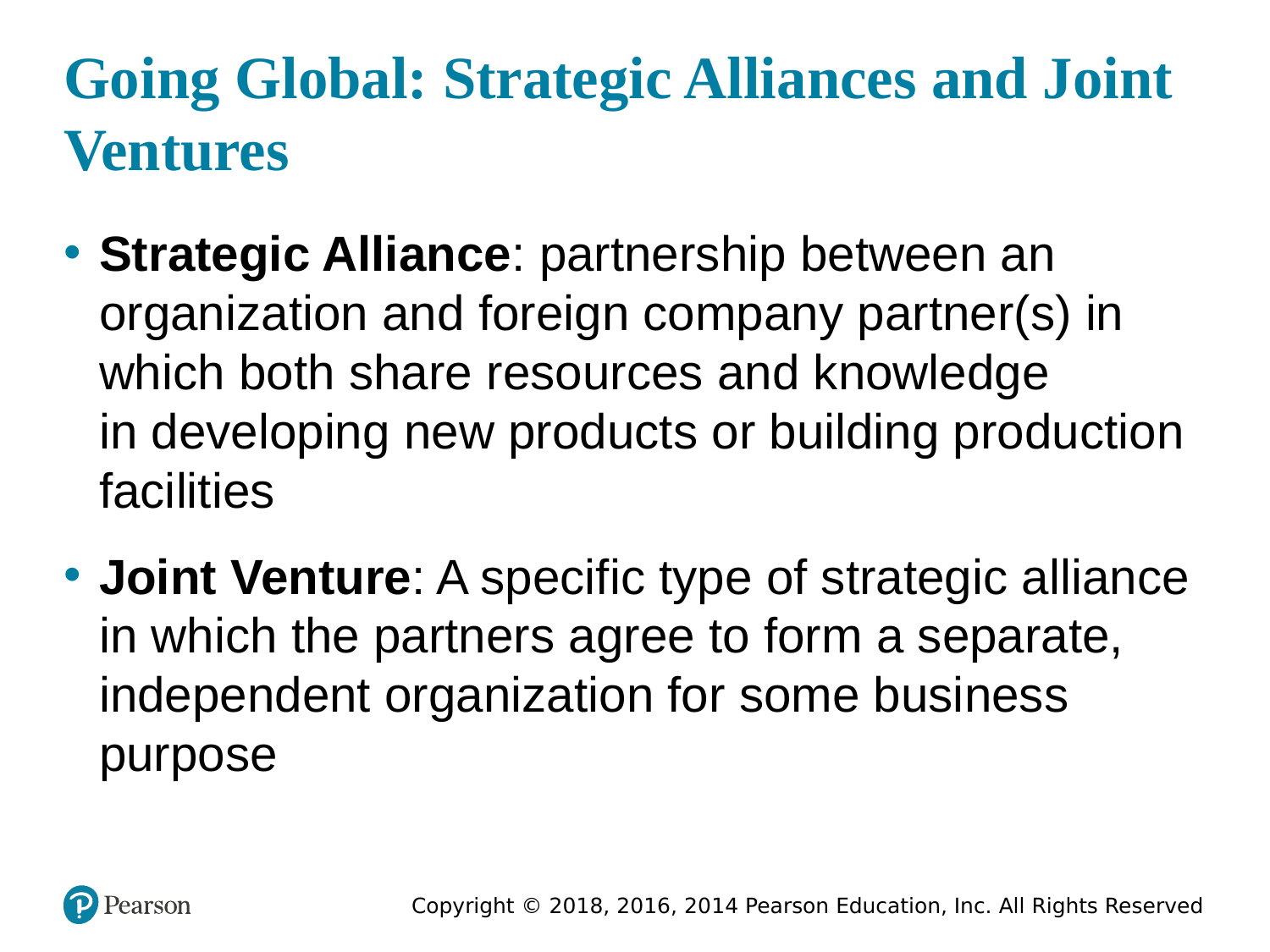

# Going Global: Strategic Alliances and Joint Ventures
Strategic Alliance: partnership between an organization and foreign company partner(s) in which both share resources and knowledge
in developing new products or building production facilities
Joint Venture: A specific type of strategic alliance in which the partners agree to form a separate, independent organization for some business purpose